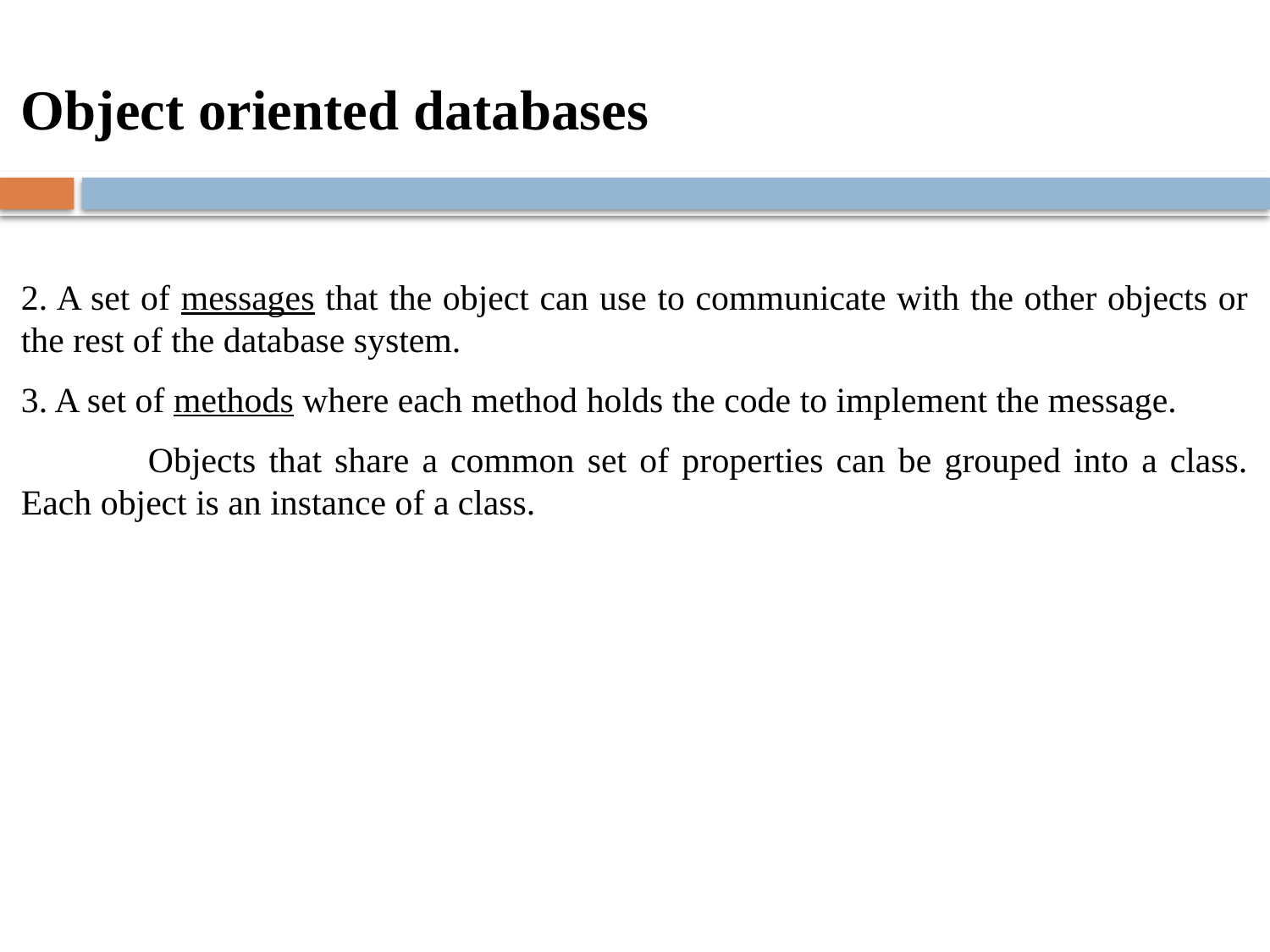

Object oriented databases

2. A set of messages that the object can use to communicate with the other objects or the rest of the database system.
3. A set of methods where each method holds the code to implement the message.
	Objects that share a common set of properties can be grouped into a class. Each object is an instance of a class.